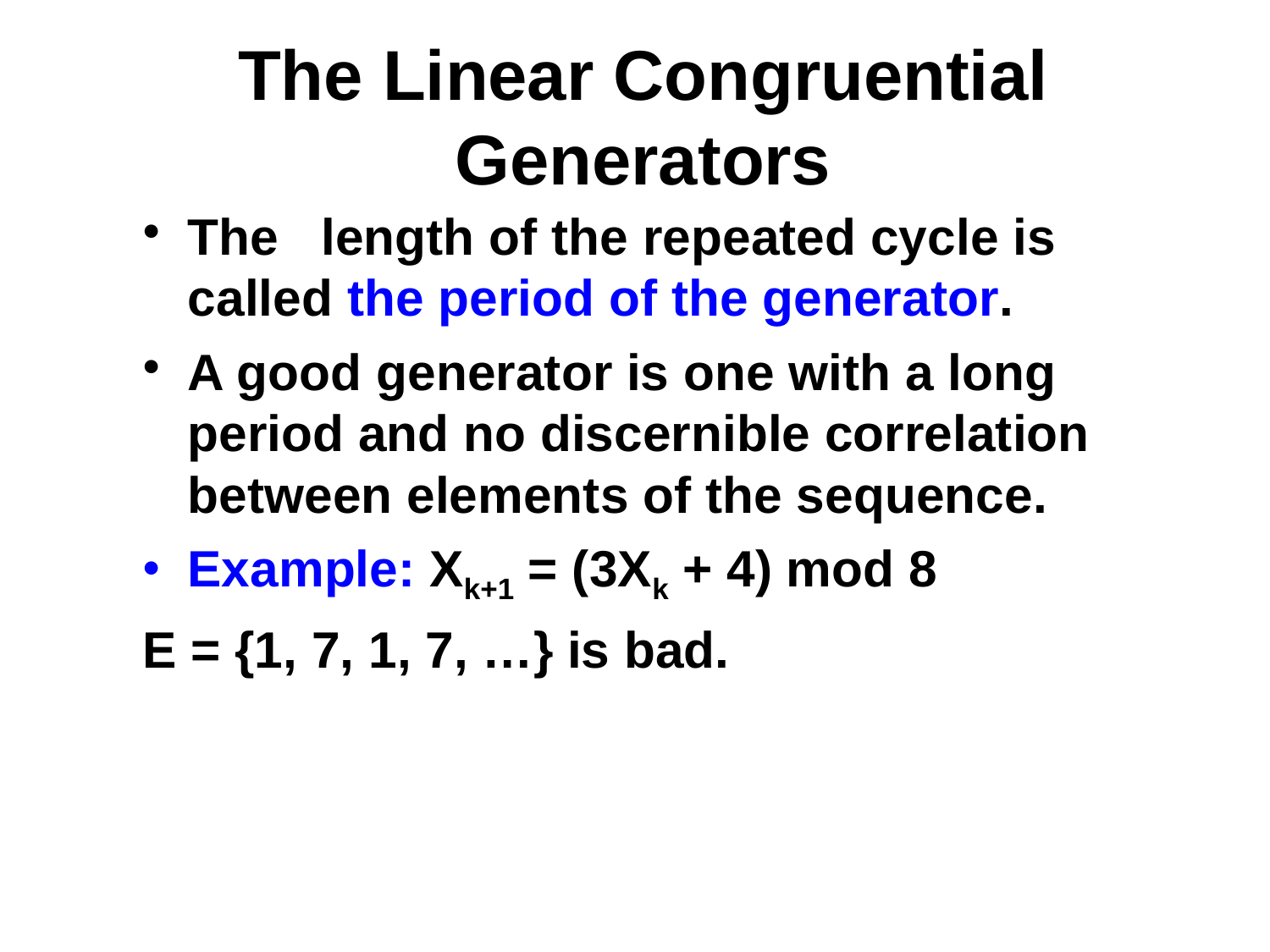

The Linear Congruential Generators
The   length of the repeated cycle is called the period of the generator.
A good generator is one with a long period and no discernible correlation between elements of the sequence.
Example: Xk+1 = (3Xk + 4) mod 8
E = {1, 7, 1, 7, …} is bad.